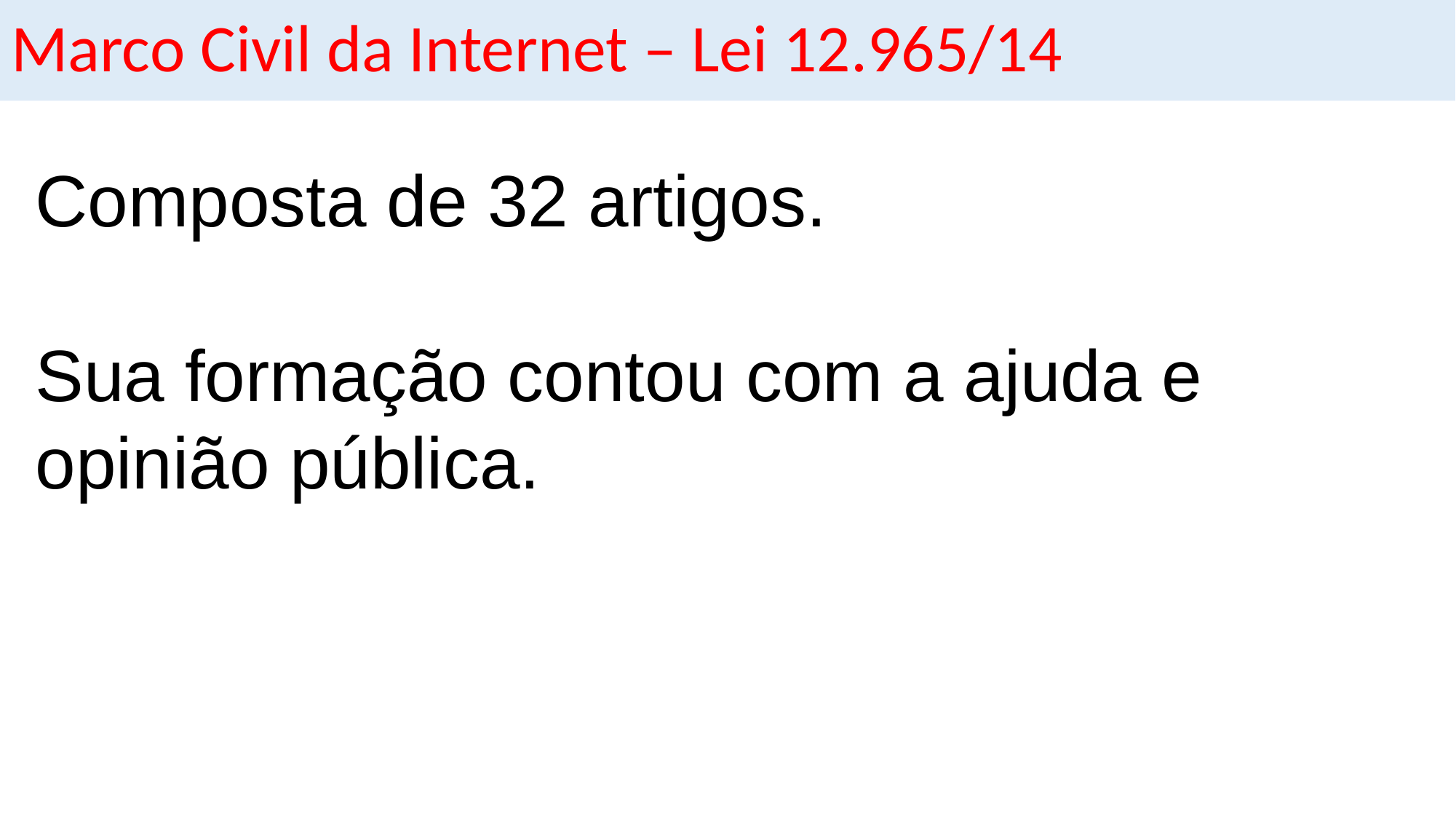

# Marco Civil da Internet – Lei 12.965/14
Composta de 32 artigos.

Sua formação contou com a ajuda e opinião pública.